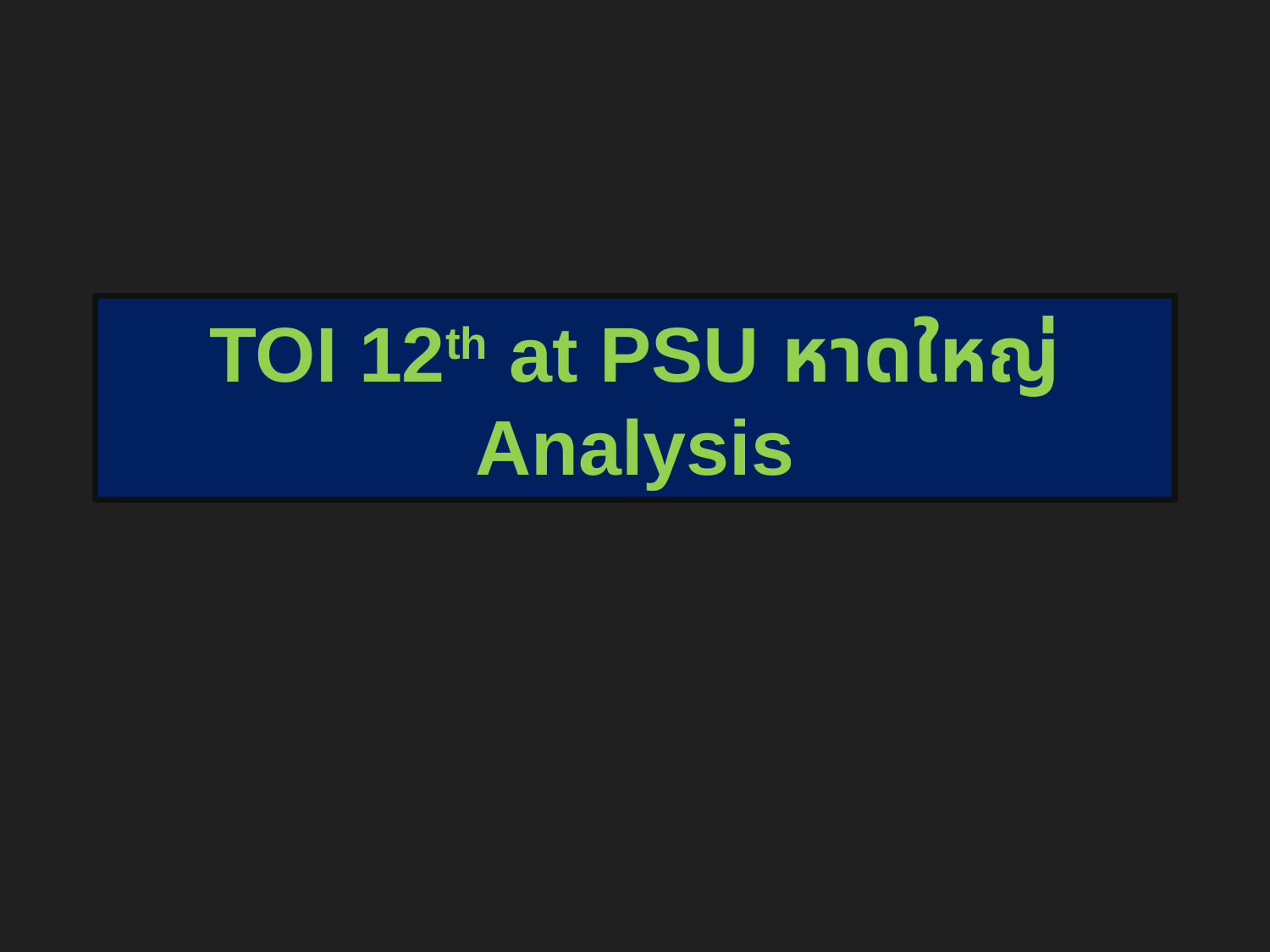

# TOI 12th at PSU หาดใหญ่ Analysis